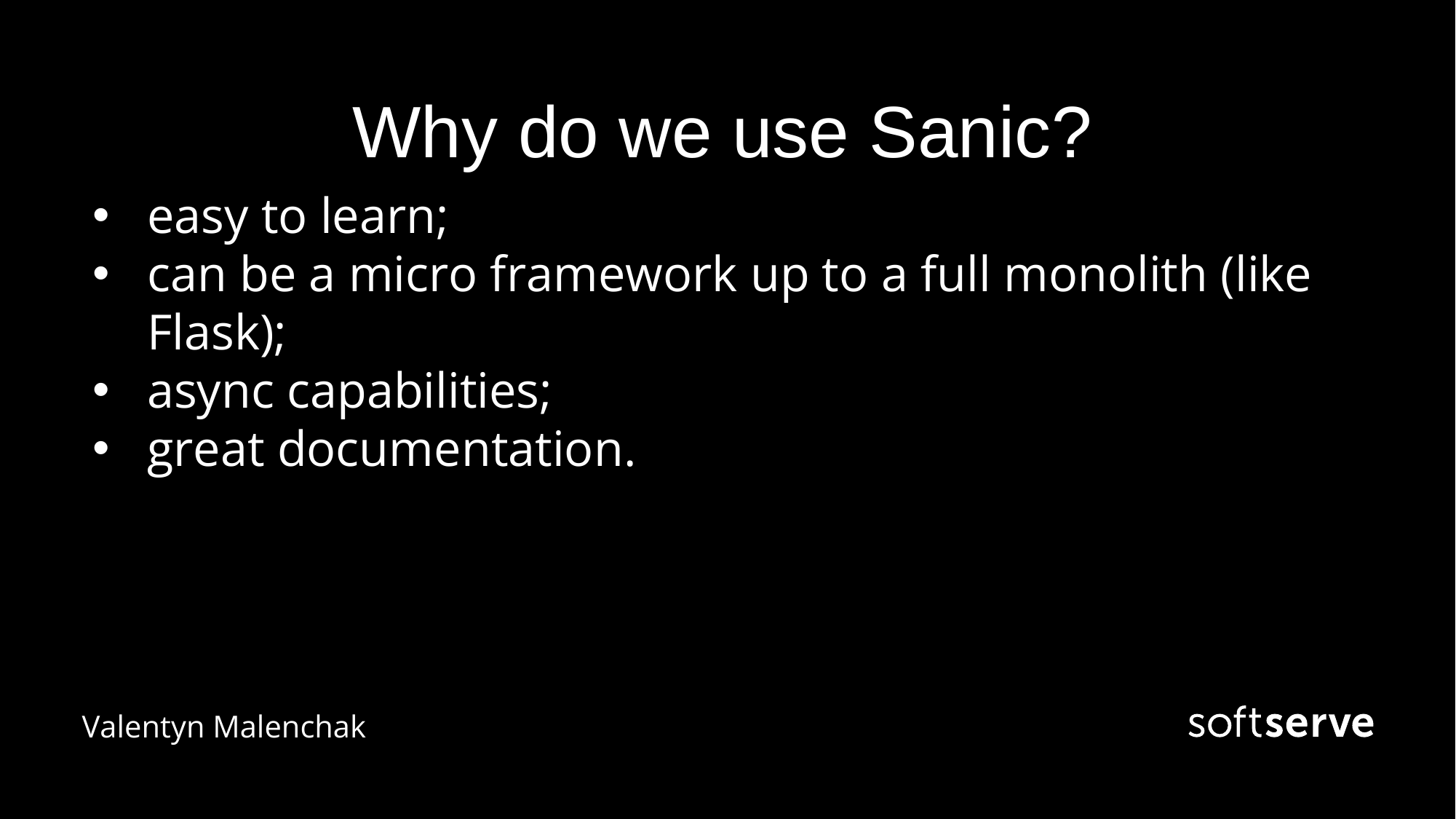

# Why do we use Sanic?
easy to learn;
can be a micro framework up to a full monolith (like Flask);
async capabilities;
great documentation.
Valentyn Malenchak